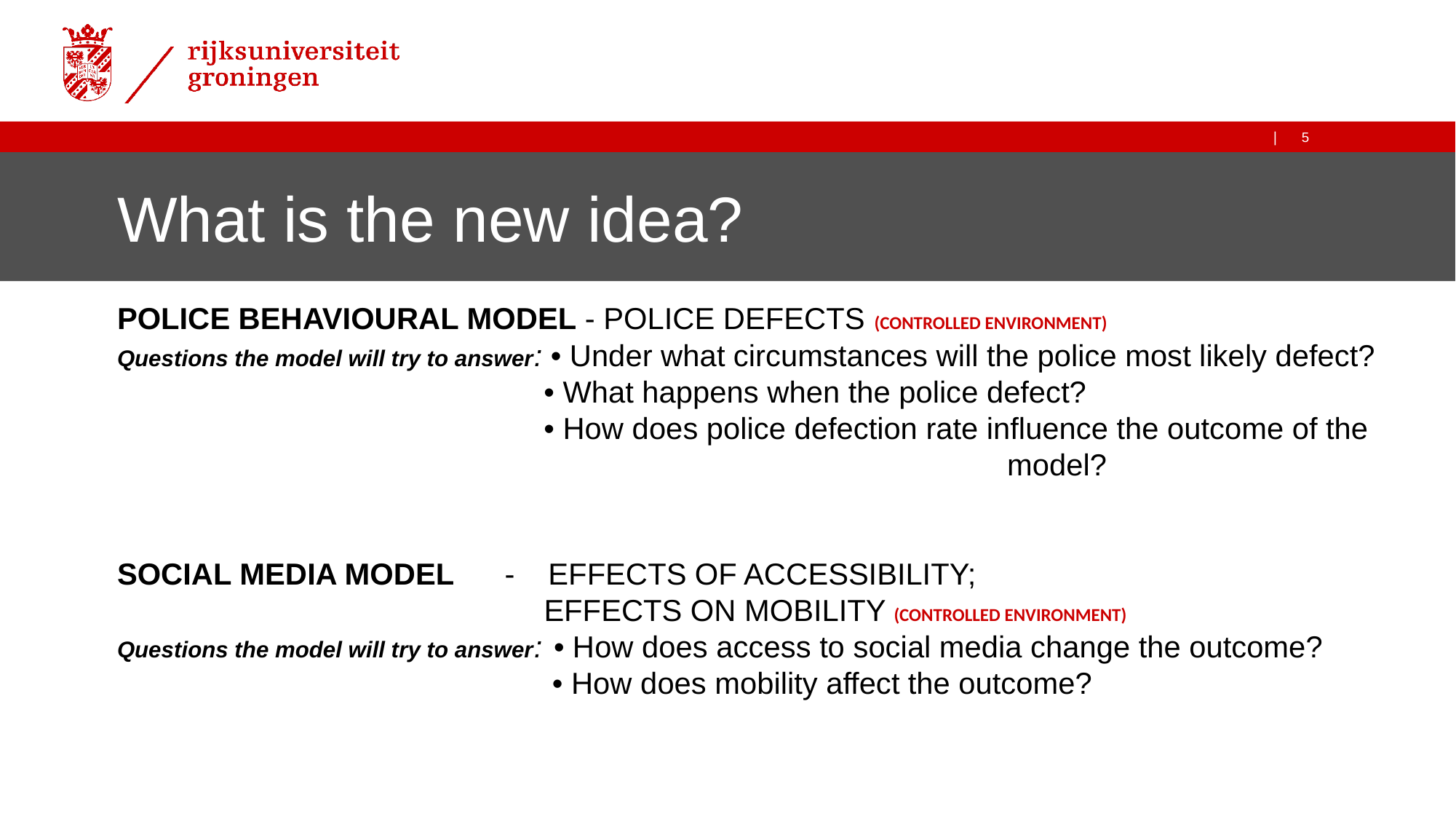

# What is the new idea?
POLICE BEHAVIOURAL MODEL - POLICE DEFECTS (CONTROLLED ENVIRONMENT)
Questions the model will try to answer: • Under what circumstances will the police most likely defect?
                                                   • What happens when the police defect?
                                                   • How does police defection rate influence the outcome of the
 								  model?

SOCIAL MEDIA MODEL      -    EFFECTS OF ACCESSIBILITY;
                                                   EFFECTS ON MOBILITY (CONTROLLED ENVIRONMENT)
Questions the model will try to answer: 	• How does access to social media change the outcome?
                                                    • How does mobility affect the outcome?